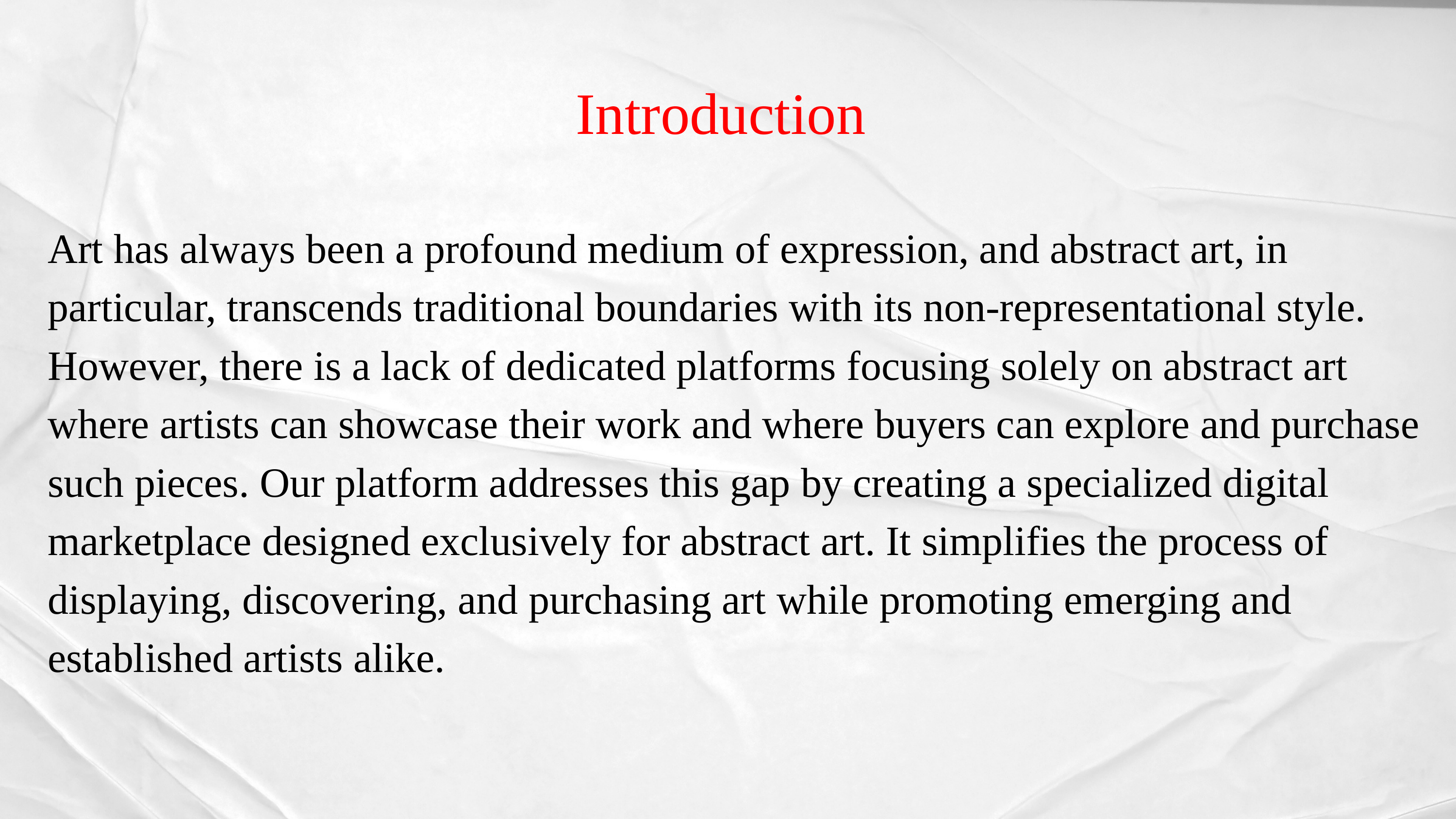

Introduction
Art has always been a profound medium of expression, and abstract art, in particular, transcends traditional boundaries with its non-representational style. However, there is a lack of dedicated platforms focusing solely on abstract art where artists can showcase their work and where buyers can explore and purchase such pieces. Our platform addresses this gap by creating a specialized digital marketplace designed exclusively for abstract art. It simplifies the process of displaying, discovering, and purchasing art while promoting emerging and established artists alike.